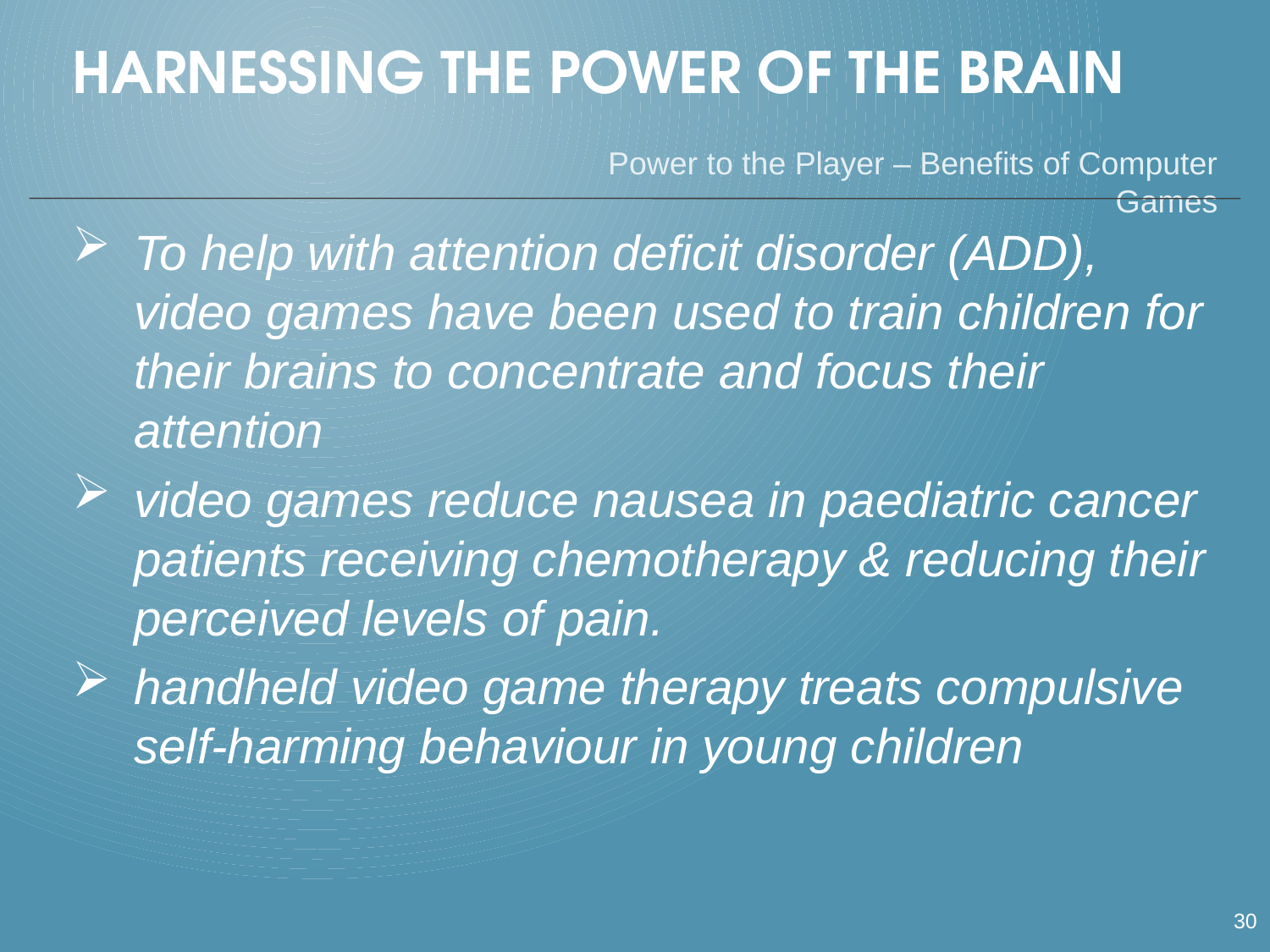

# Harnessing the Power of the Brain
Power to the Player – Benefits of Computer Games
To help with attention deficit disorder (ADD), video games have been used to train children for their brains to concentrate and focus their attention
video games reduce nausea in paediatric cancer patients receiving chemotherapy & reducing their perceived levels of pain.
handheld video game therapy treats compulsive self-harming behaviour in young children
30